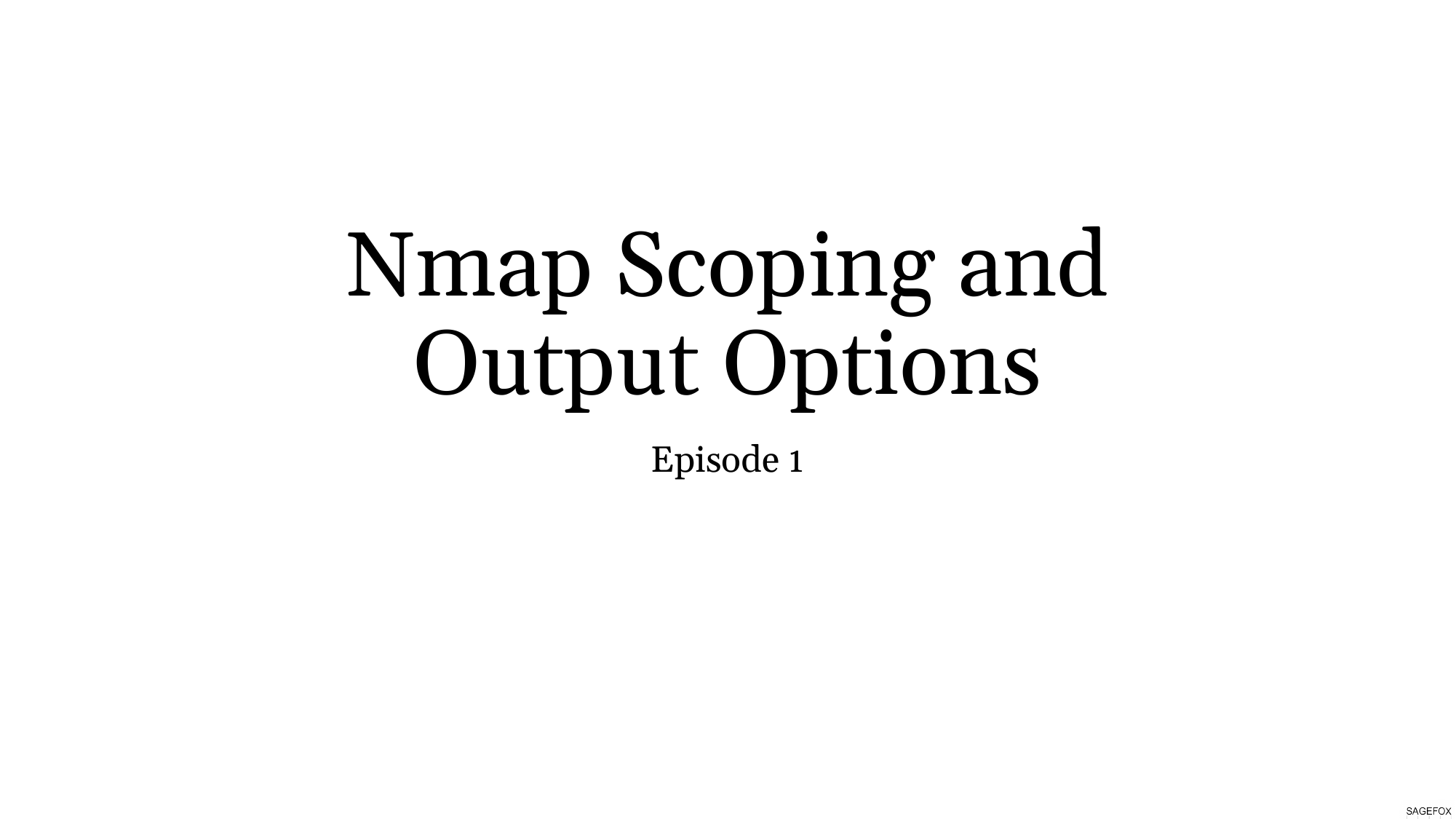

# Nmap Scoping and Output Options
Episode 1